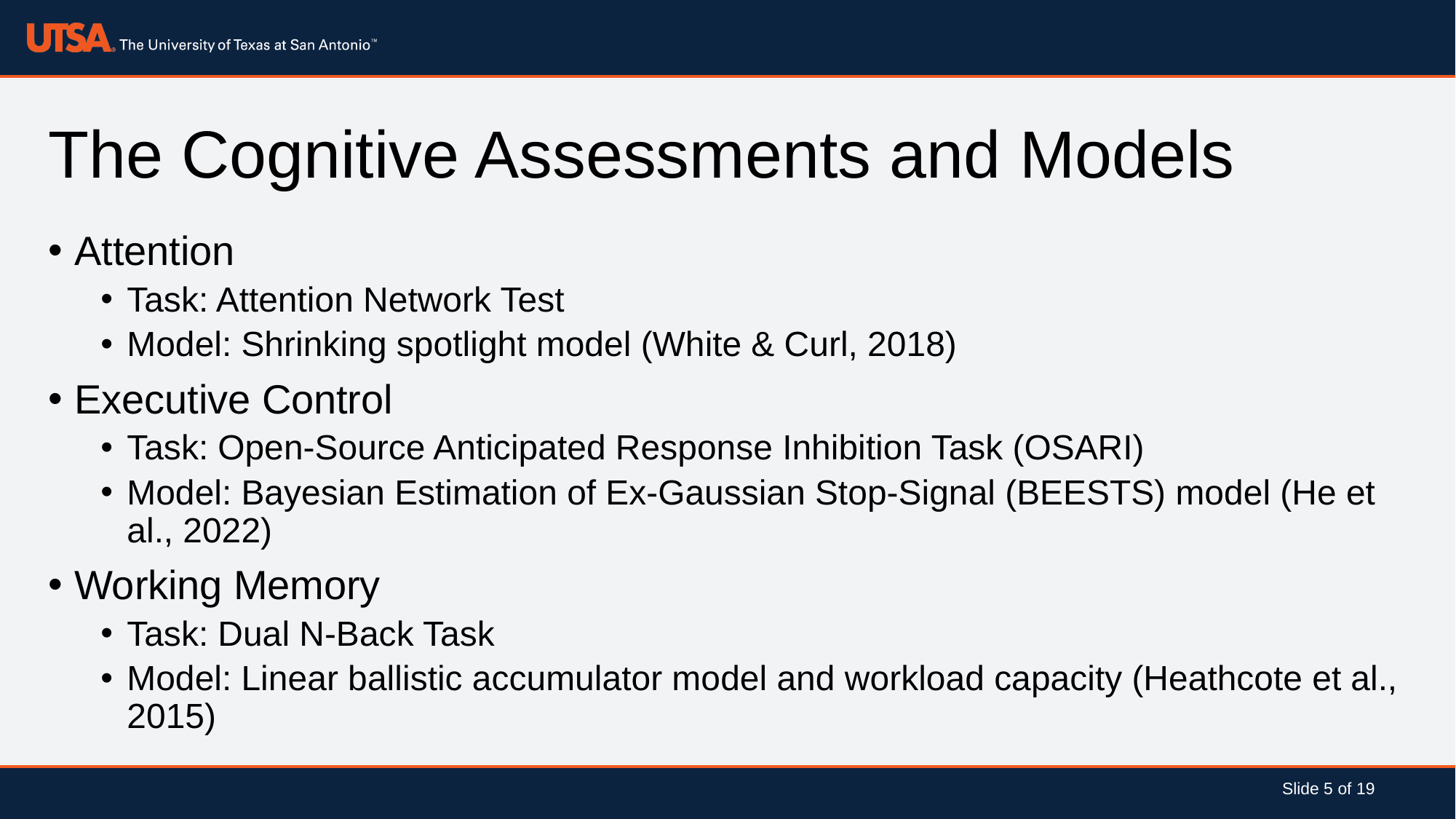

# The Cognitive Assessments and Models
Attention
Task: Attention Network Test
Model: Shrinking spotlight model (White & Curl, 2018)
Executive Control
Task: Open-Source Anticipated Response Inhibition Task (OSARI)
Model: Bayesian Estimation of Ex-Gaussian Stop-Signal (BEESTS) model (He et al., 2022)
Working Memory
Task: Dual N-Back Task
Model: Linear ballistic accumulator model and workload capacity (Heathcote et al., 2015)

Slide 5 of 19